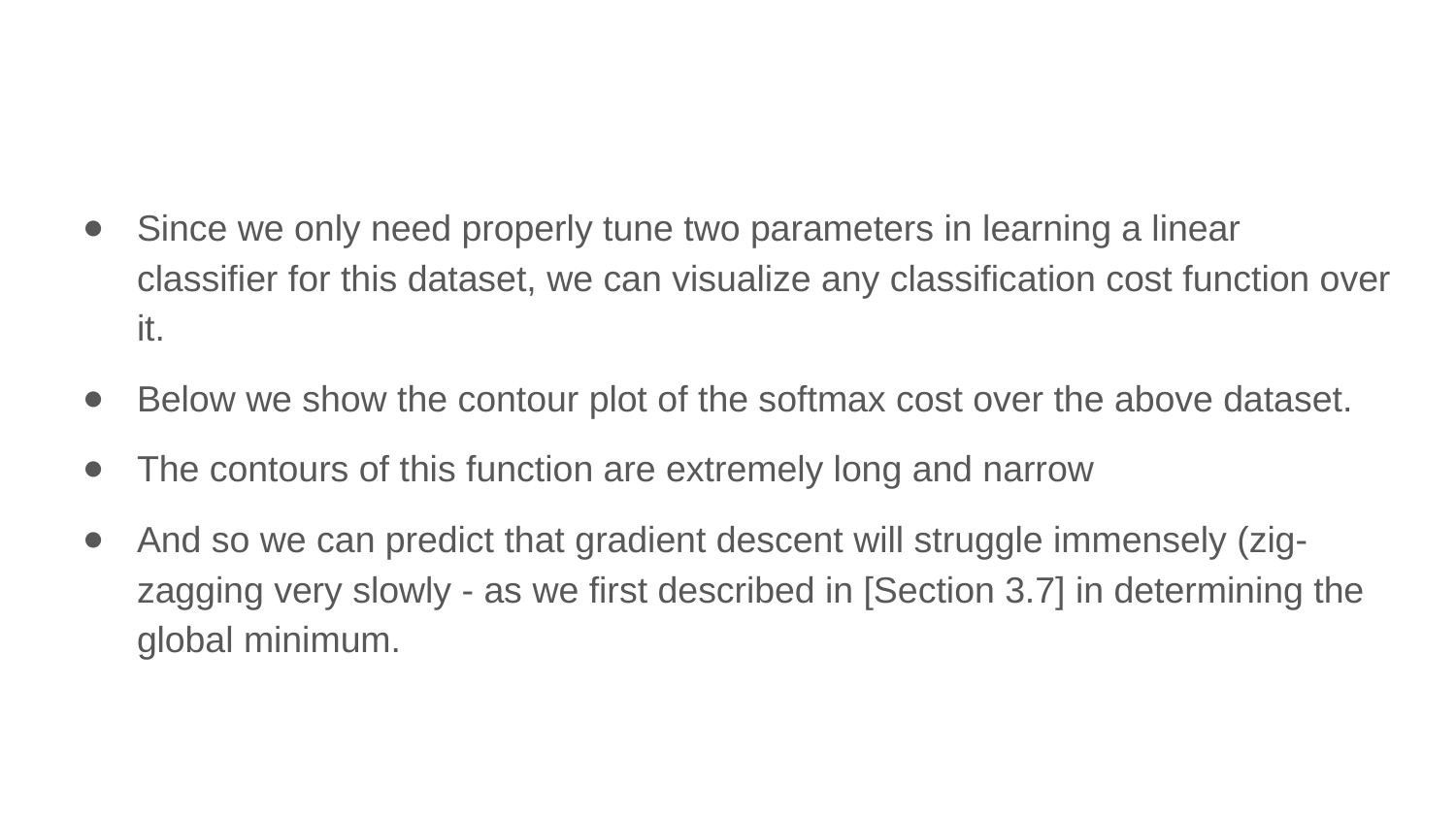

Since we only need properly tune two parameters in learning a linear classifier for this dataset, we can visualize any classification cost function over it.
Below we show the contour plot of the softmax cost over the above dataset.
The contours of this function are extremely long and narrow
And so we can predict that gradient descent will struggle immensely (zig-zagging very slowly - as we first described in [Section 3.7] in determining the global minimum.